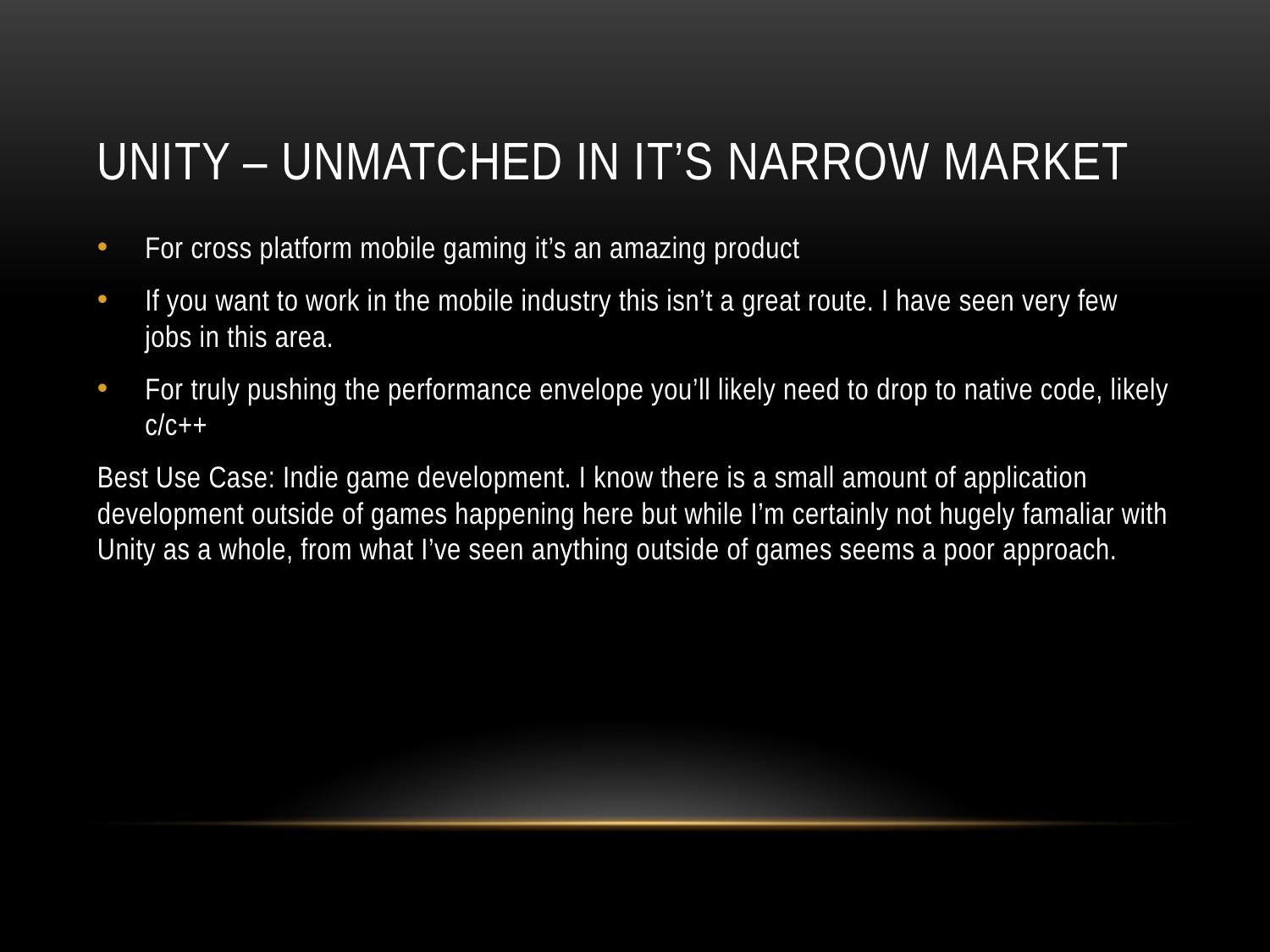

# Unity – Unmatched in it’s narrow market
For cross platform mobile gaming it’s an amazing product
If you want to work in the mobile industry this isn’t a great route. I have seen very few jobs in this area.
For truly pushing the performance envelope you’ll likely need to drop to native code, likely c/c++
Best Use Case: Indie game development. I know there is a small amount of application development outside of games happening here but while I’m certainly not hugely famaliar with Unity as a whole, from what I’ve seen anything outside of games seems a poor approach.